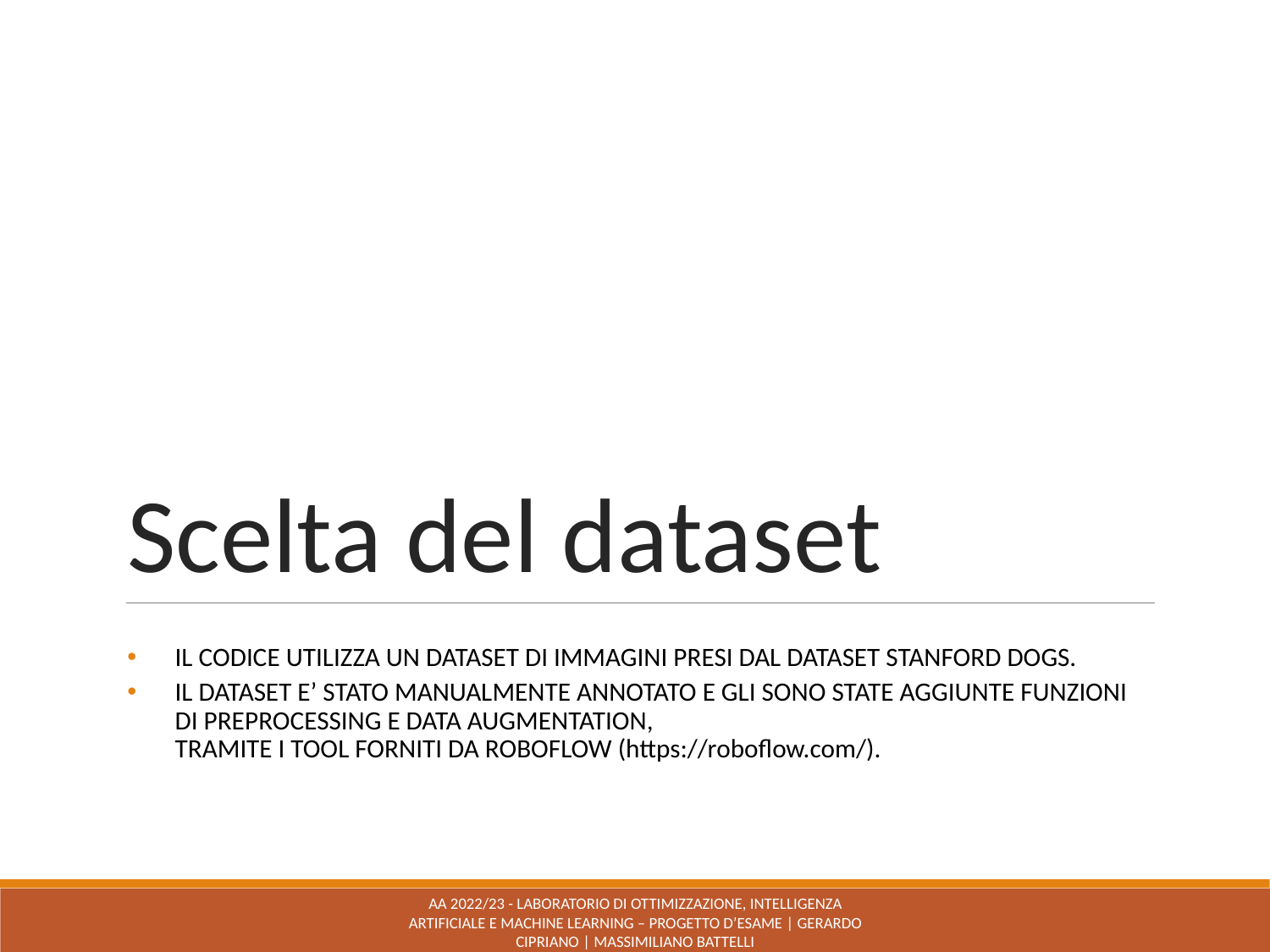

# Scelta del dataset

IL CODICE UTILIZZA UN DATASET DI IMMAGINI PRESI DAL DATASET STANFORD DOGS.
IL DATASET E’ STATO MANUALMENTE ANNOTATO E GLI SONO STATE AGGIUNTE FUNZIONI DI PREPROCESSING E DATA AUGMENTATION,
TRAMITE I TOOL FORNITI DA ROBOFLOW (https://roboflow.com/).

AA 2022/23 - LABORATORIO DI OTTIMIZZAZIONE, INTELLIGENZA ARTIFICIALE E MACHINE LEARNING – PROGETTO D’ESAME | GERARDO CIPRIANO | MASSIMILIANO BATTELLI